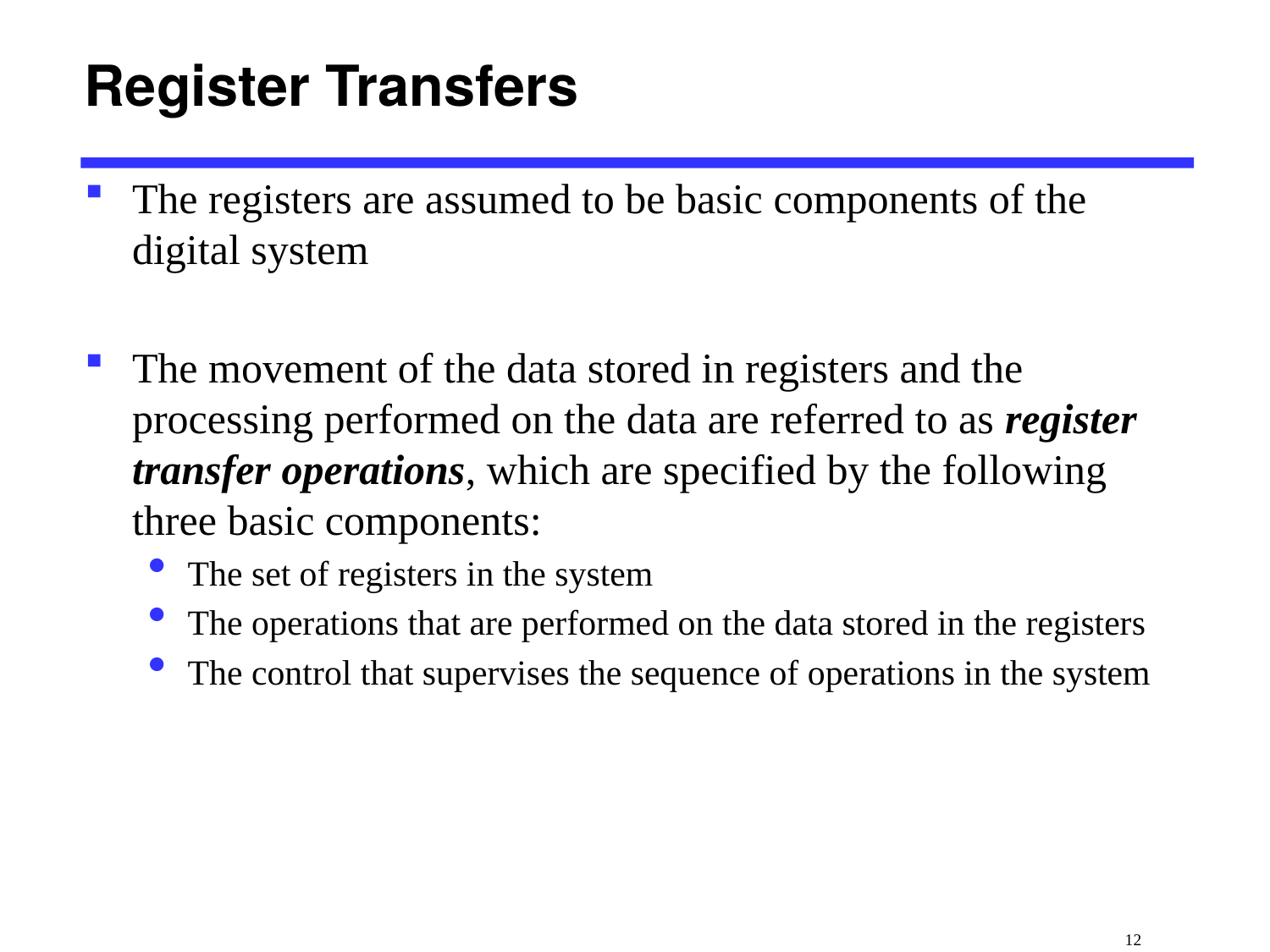

# Register Transfers
The registers are assumed to be basic components of the digital system

The movement of the data stored in registers and the processing performed on the data are referred to as register transfer operations, which are specified by the following three basic components:
The set of registers in the system
The operations that are performed on the data stored in the registers
The control that supervises the sequence of operations in the system
                           12